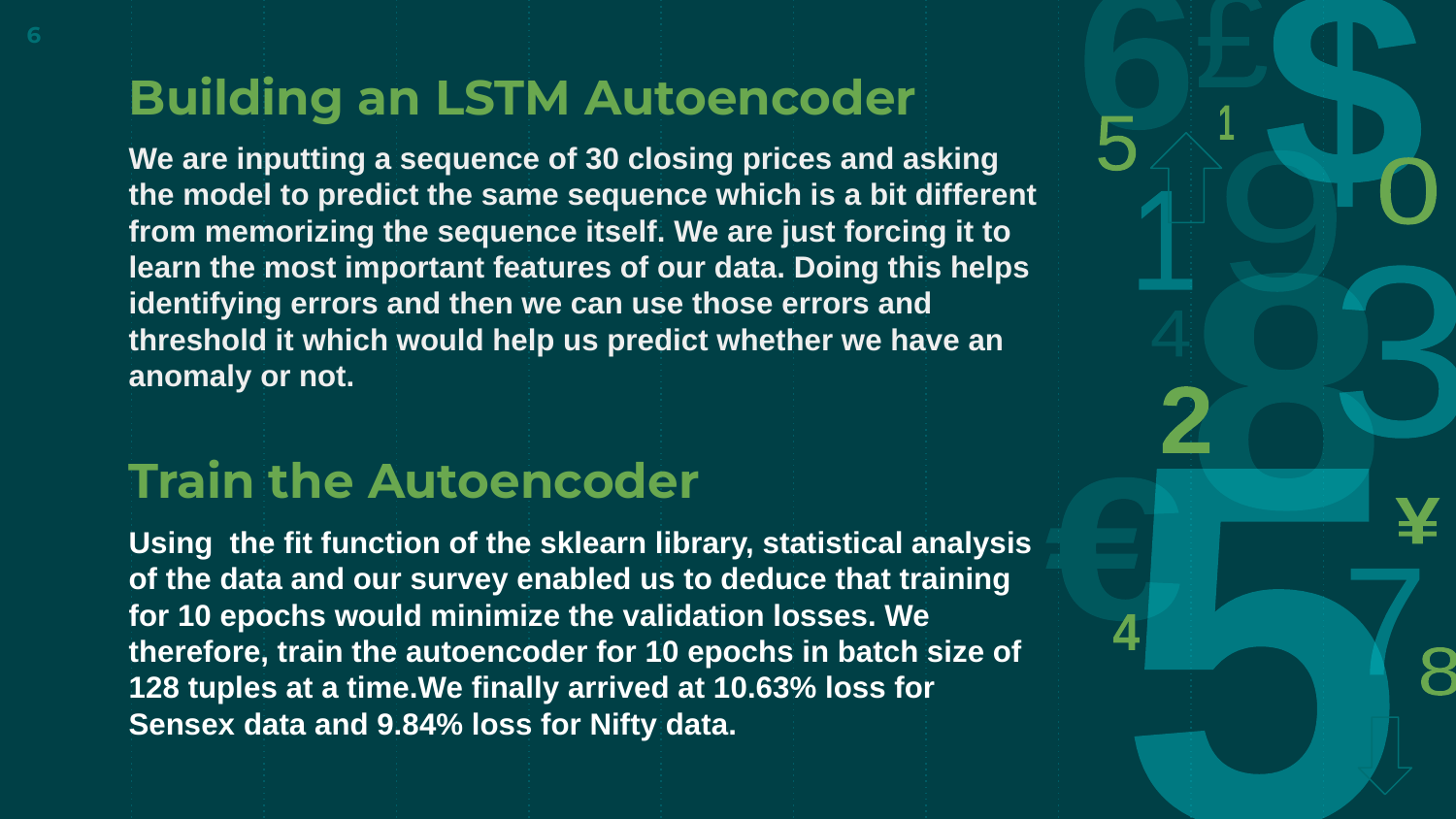

6
# Building an LSTM Autoencoder
We are inputting a sequence of 30 closing prices and asking the model to predict the same sequence which is a bit different from memorizing the sequence itself. We are just forcing it to learn the most important features of our data. Doing this helps identifying errors and then we can use those errors and threshold it which would help us predict whether we have an anomaly or not.
Train the Autoencoder
Using  the fit function of the sklearn library, statistical analysis of the data and our survey enabled us to deduce that training for 10 epochs would minimize the validation losses. We therefore, train the autoencoder for 10 epochs in batch size of 128 tuples at a time.We finally arrived at 10.63% loss for Sensex data and 9.84% loss for Nifty data.